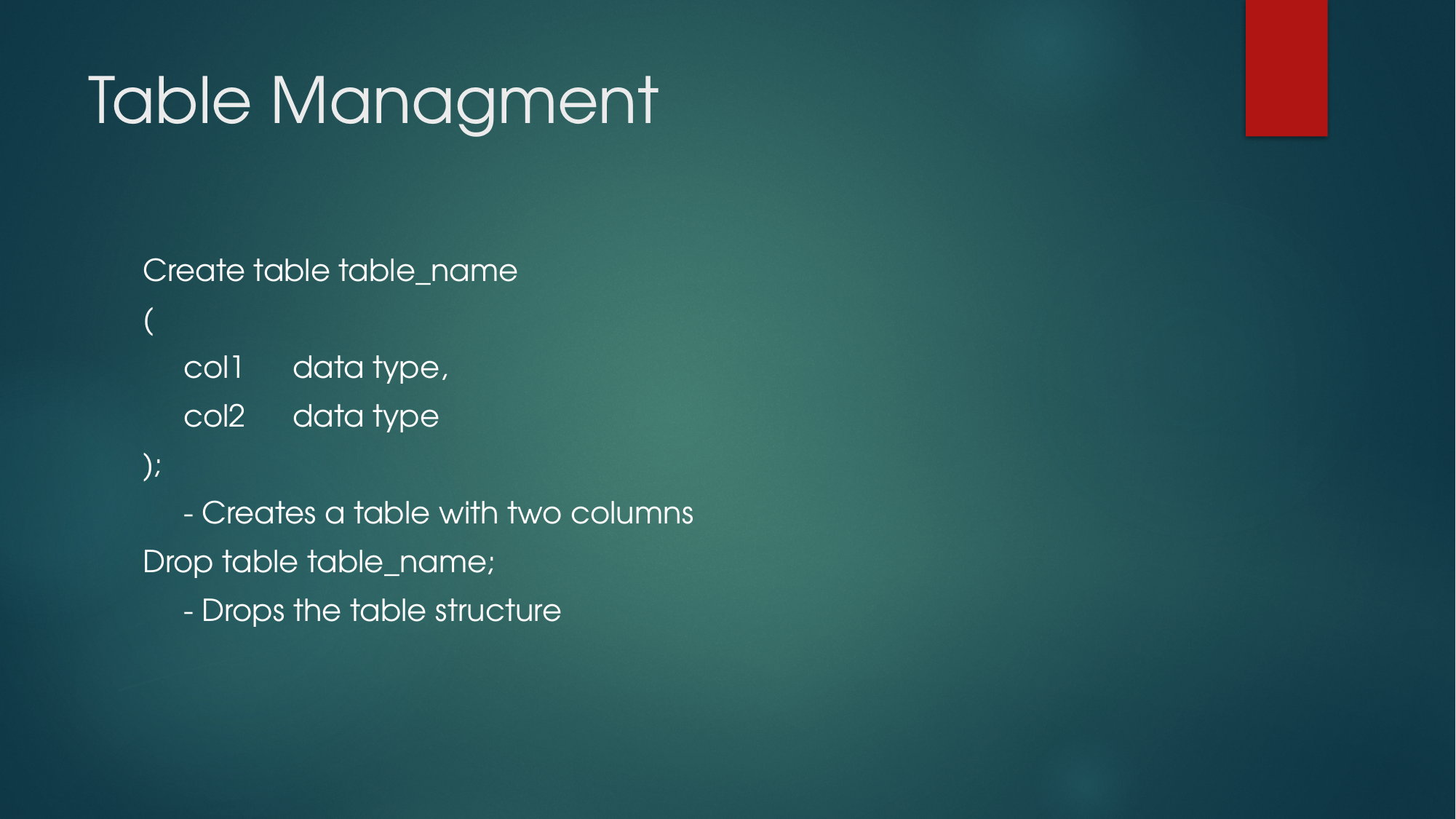

# Table Managment
Create table table_name
(
	col1	data type,
	col2	data type
);
	- Creates a table with two columns
Drop table table_name;
	- Drops the table structure